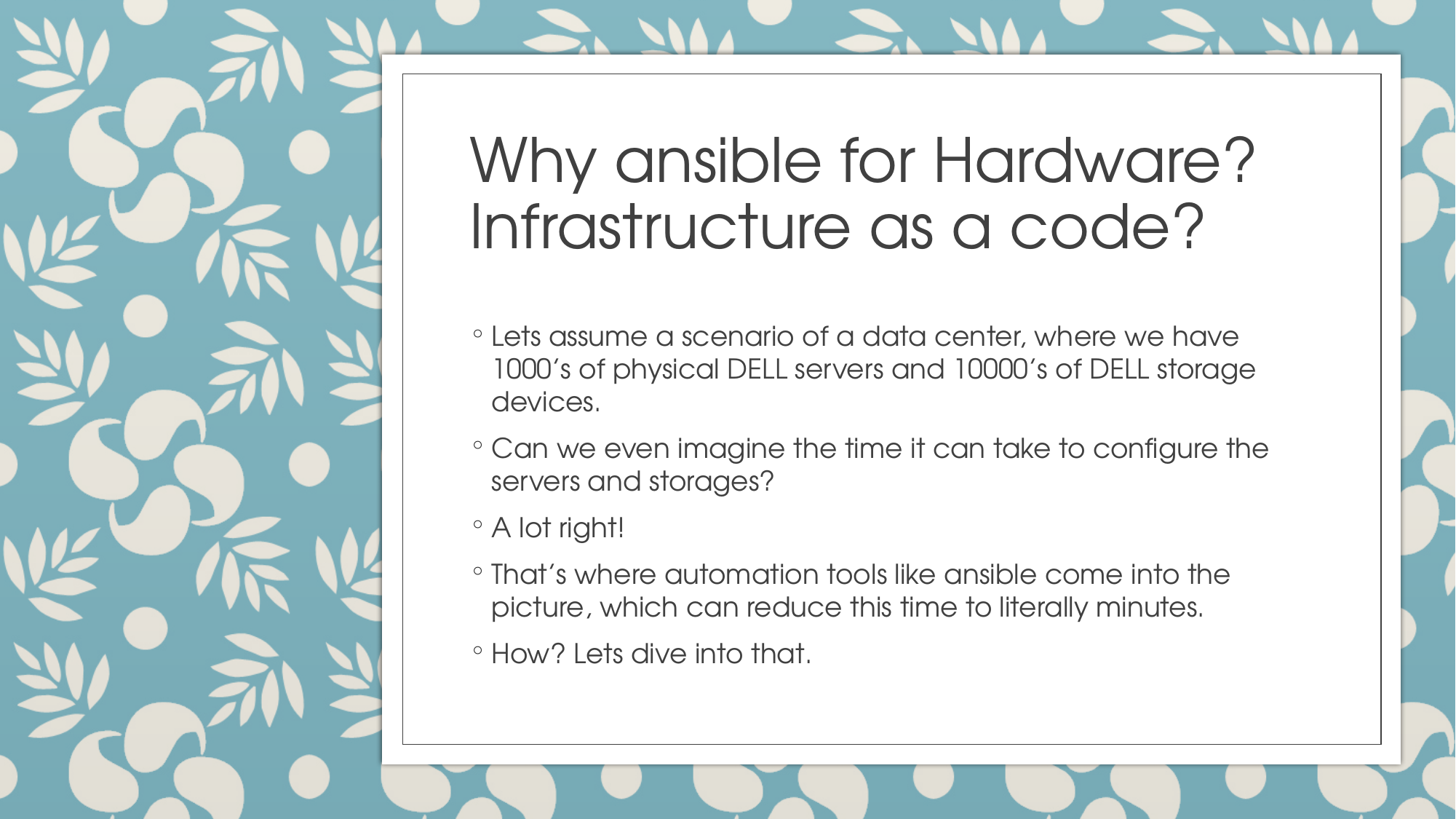

# Why ansible for Hardware? Infrastructure as a code?
Lets assume a scenario of a data center, where we have 1000’s of physical DELL servers and 10000’s of DELL storage devices.
Can we even imagine the time it can take to configure the servers and storages?
A lot right!
That’s where automation tools like ansible come into the picture, which can reduce this time to literally minutes.
How? Lets dive into that.